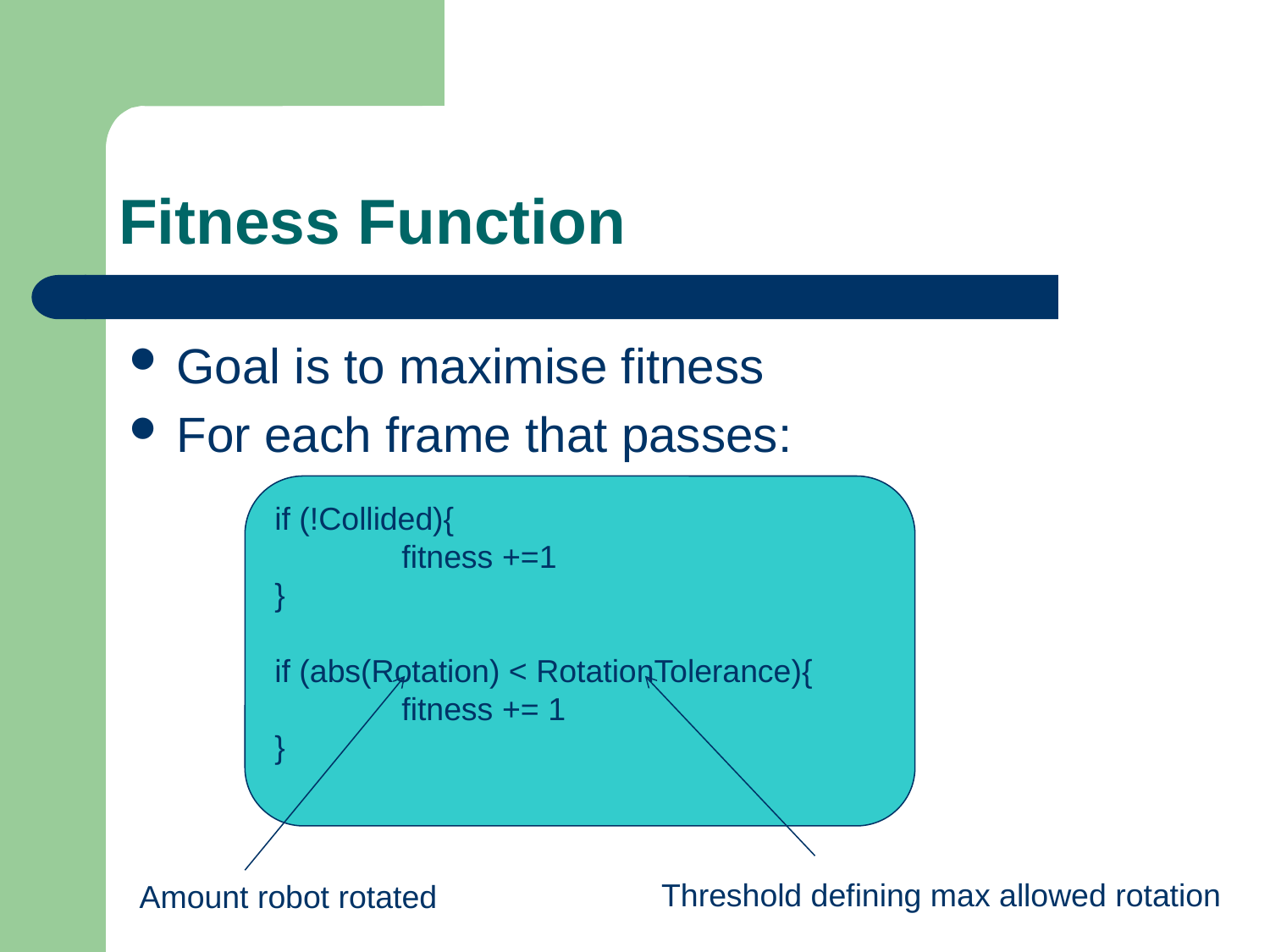

# Fitness Function
Goal is to maximise fitness
For each frame that passes:

if (!Collided){
	fitness +=1
}

if (abs(Rotation) < RotationTolerance){
	fitness += 1
}

Threshold defining max allowed rotation
Amount robot rotated